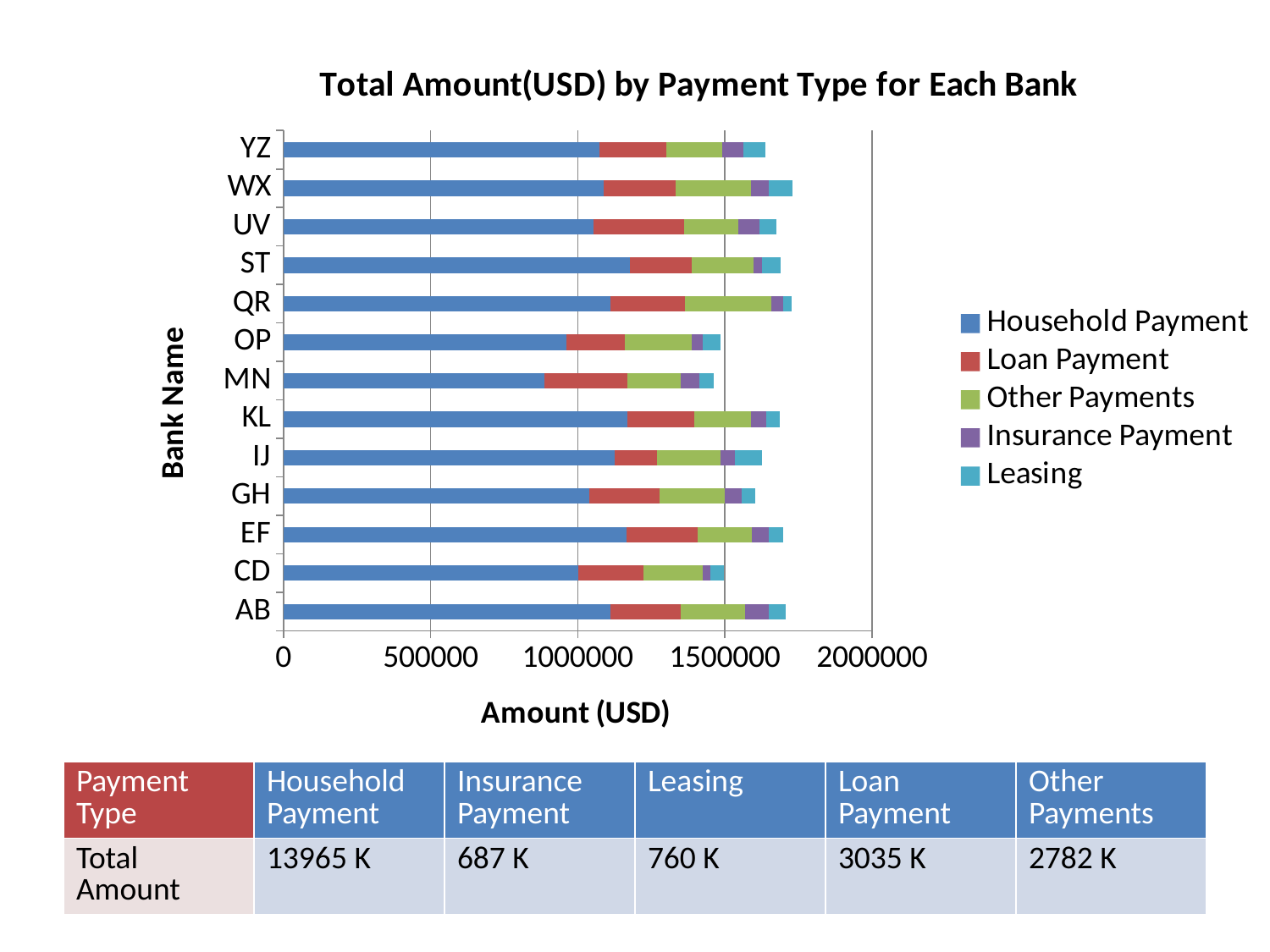

### Chart: Total Amount(USD) by Payment Type for Each Bank

| Category | Household Payment | Loan Payment | Other Payments | Insurance Payment | Leasing |
|---|---|---|---|---|---|
| AB | 1111015.0 | 238914.49999999994 | 220064.0 | 79952.0 | 57443.99999999999 |
| CD | 1002279.0 | 221242.10000000003 | 202607.0 | 24404.0 | 47677.29999999999 |
| EF | 1165426.0 | 241857.29999999993 | 185678.0 | 54937.0 | 50376.7 |
| GH | 1038683.0 | 240781.59999999998 | 220453.0 | 57377.0 | 45970.2 |
| IJ | 1125738.0 | 142690.5 | 215439.0 | 49573.0 | 92754.9 |
| KL | 1168704.0 | 228677.69999999995 | 191852.0 | 50706.0 | 45457.299999999996 |
| MN | 888044.0 | 280523.39999999997 | 182054.0 | 62693.0 | 48233.1 |
| OP | 962801.0 | 197793.20000000007 | 227805.0 | 37086.0 | 60934.1 |
| QR | 1111723.0 | 253012.60000000003 | 293206.0 | 39230.0 | 30998.7 |
| ST | 1176435.0 | 209919.80000000005 | 212209.0 | 26403.0 | 65695.90000000001 |
| UV | 1053848.0 | 306875.10000000003 | 184183.0 | 71745.0 | 59053.09999999999 |
| WX | 1088112.0 | 244459.3 | 255440.0 | 60591.0 | 82173.40000000001 |
| YZ | 1072609.0 | 228437.4 | 190948.0 | 72230.0 | 72758.4 |
| Payment Type | Household Payment | Insurance Payment | Leasing | Loan Payment | Other Payments |
| --- | --- | --- | --- | --- | --- |
| Total Amount | 13965 K | 687 K | 760 K | 3035 K | 2782 K |